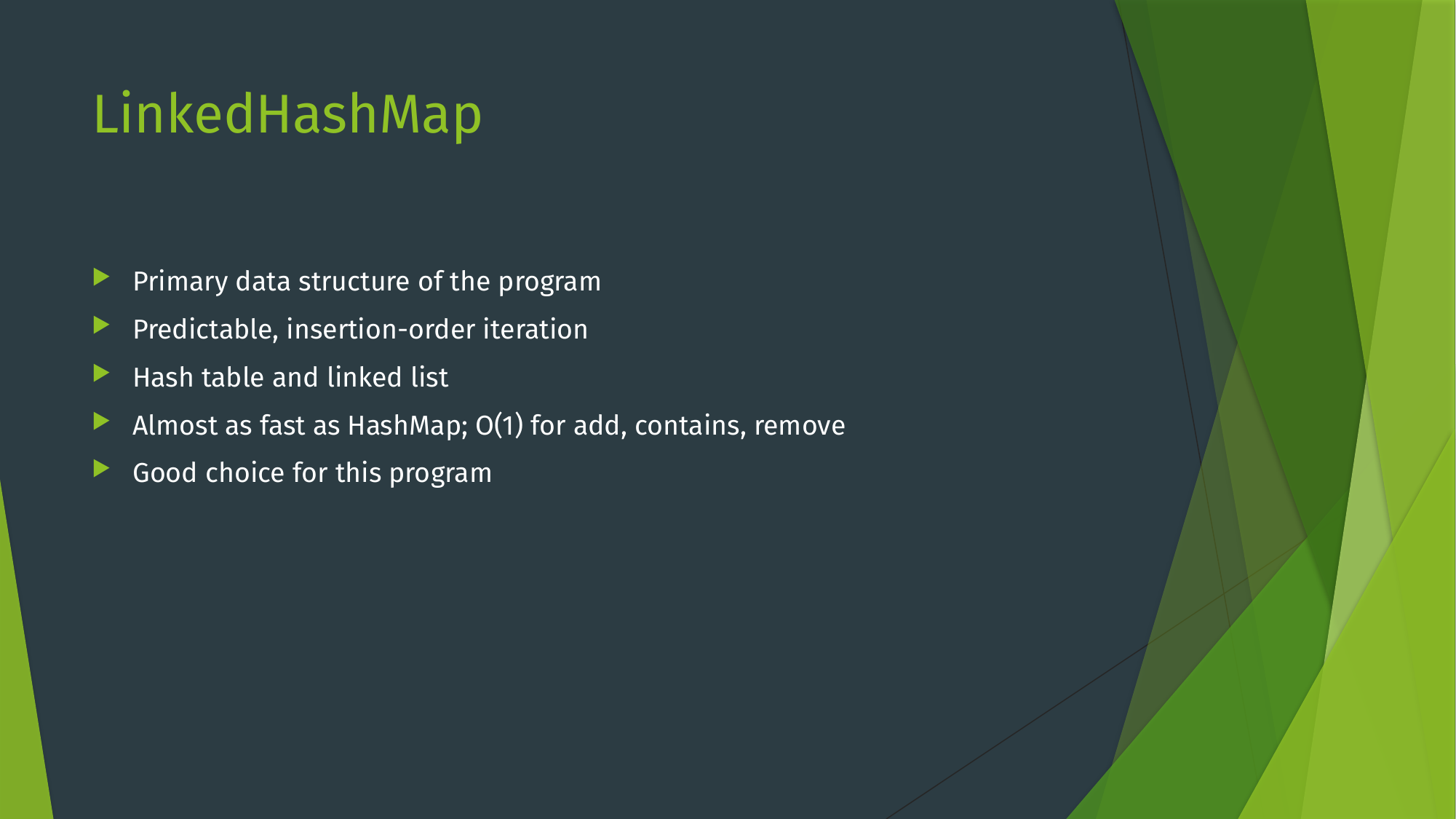

# LinkedHashMap
Primary data structure of the program
Predictable, insertion-order iteration
Hash table and linked list
Almost as fast as HashMap; O(1) for add, contains, remove
Good choice for this program